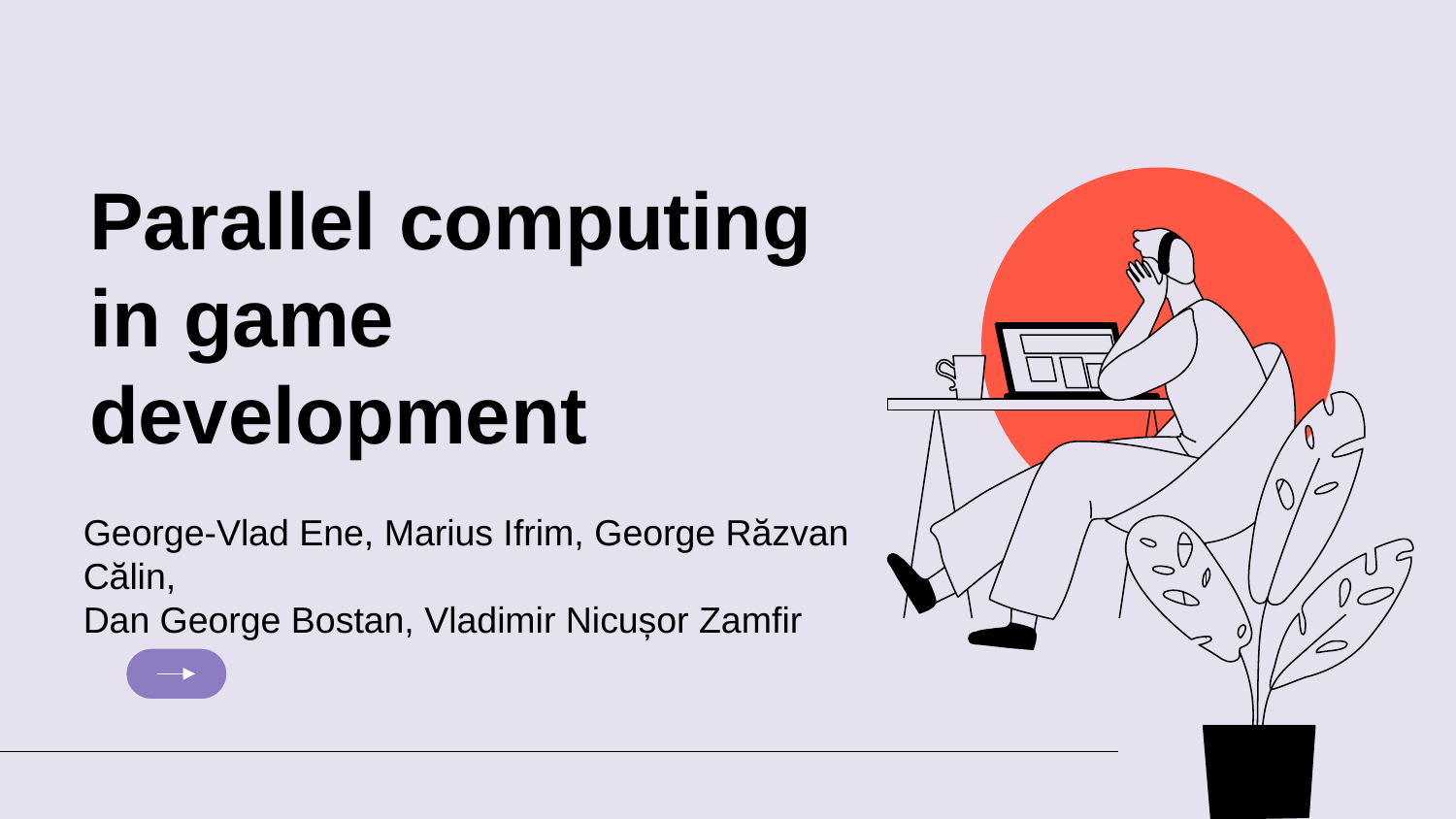

# Parallel computing in game development

George-Vlad Ene, Marius Ifrim, George Răzvan Călin,
Dan George Bostan, Vladimir Nicușor Zamfir